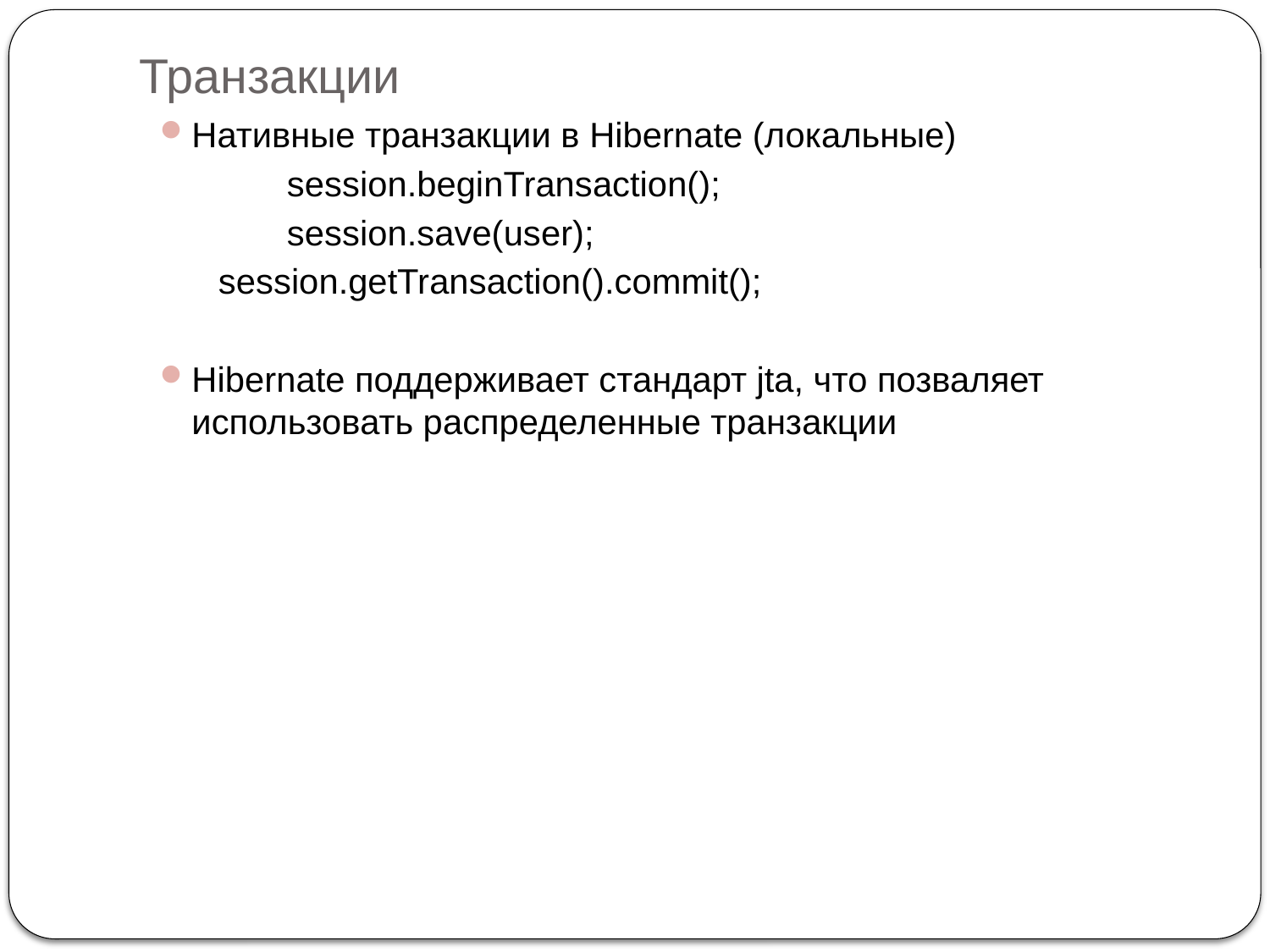

# Транзакции
Нативные транзакции в Hibernate (локальные)
	session.beginTransaction();
	session.save(user);
      session.getTransaction().commit();

Hibernate поддерживает стандарт jta, что позваляет использовать распределенные транзакции